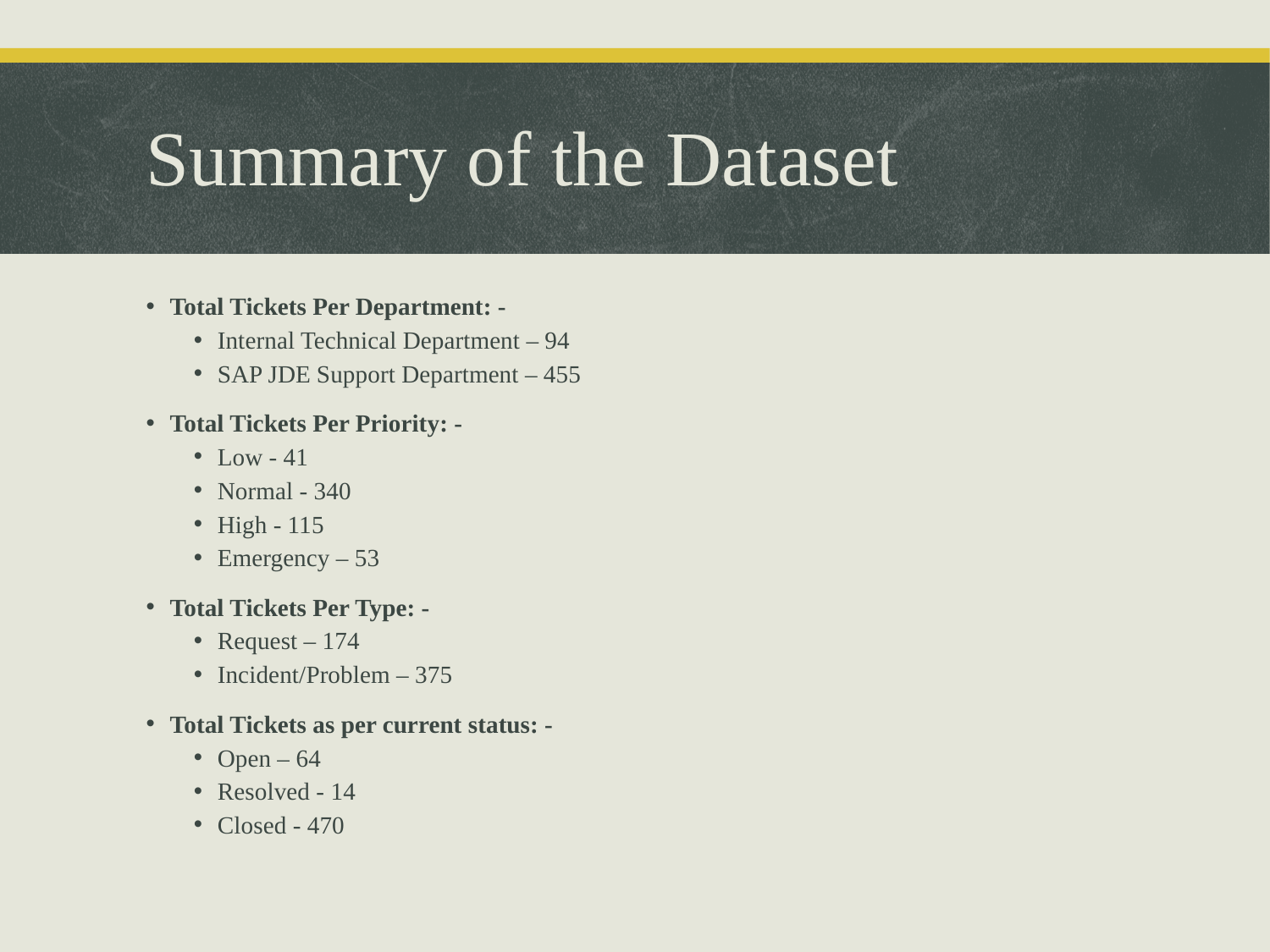

# Summary of the Dataset
Total Tickets Per Department: -
Internal Technical Department – 94
SAP JDE Support Department – 455
Total Tickets Per Priority: -
Low - 41
Normal - 340
High - 115
Emergency – 53
Total Tickets Per Type: -
Request – 174
Incident/Problem – 375
Total Tickets as per current status: -
Open – 64
Resolved - 14
Closed - 470